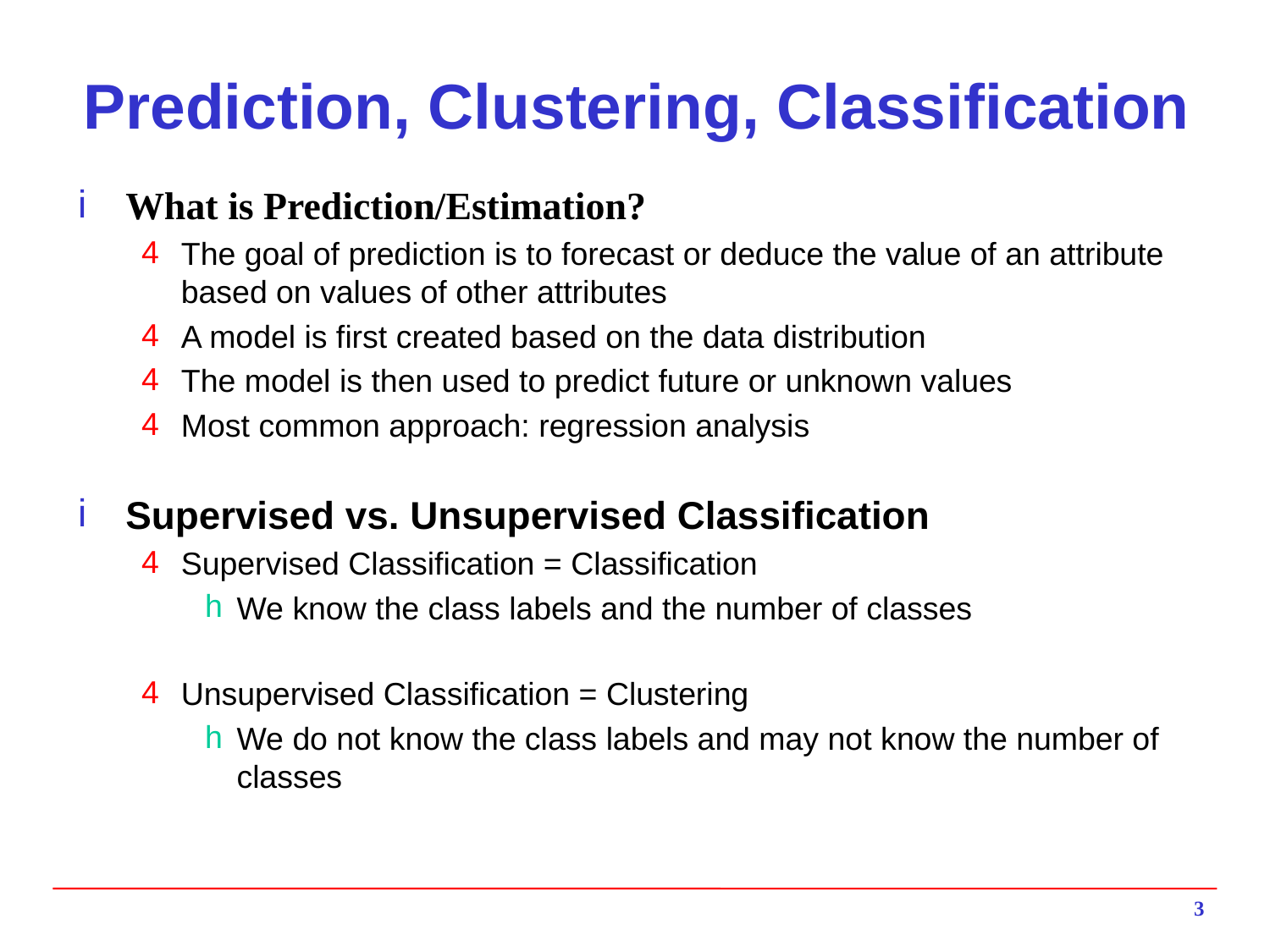

# Prediction, Clustering, Classification
What is Prediction/Estimation?
The goal of prediction is to forecast or deduce the value of an attribute based on values of other attributes
A model is first created based on the data distribution
The model is then used to predict future or unknown values
Most common approach: regression analysis

Supervised vs. Unsupervised Classification
Supervised Classification = Classification
We know the class labels and the number of classes

Unsupervised Classification = Clustering
We do not know the class labels and may not know the number of classes
3